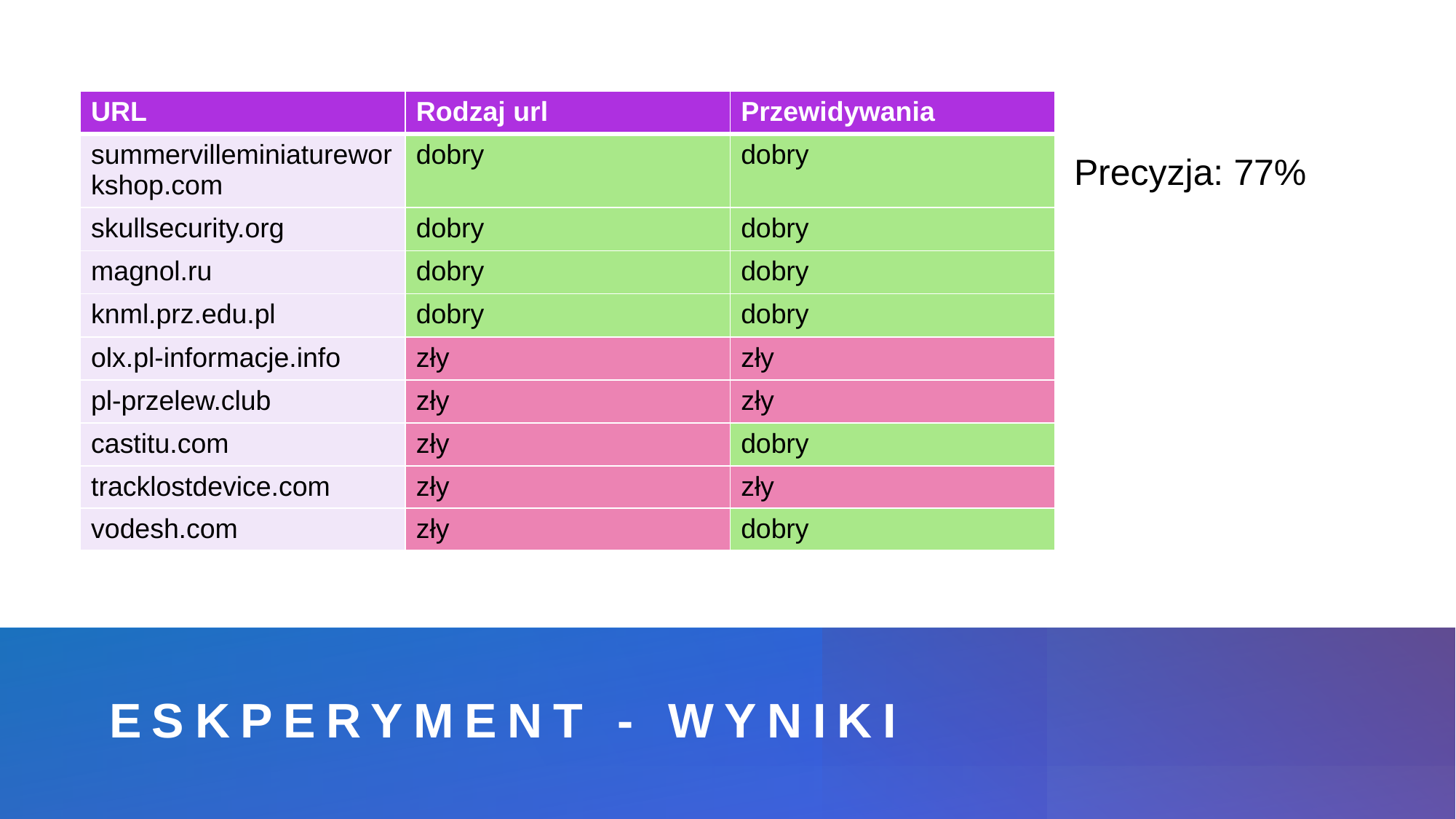

| URL | Rodzaj url | Przewidywania |
| --- | --- | --- |
| summervilleminiatureworkshop.com | dobry | dobry |
| skullsecurity.org | dobry | dobry |
| magnol.ru | dobry | dobry |
| knml.prz.edu.pl | dobry | dobry |
| olx.pl-informacje.info | zły | zły |
| pl-przelew.club | zły | zły |
| castitu.com | zły | dobry |
| tracklostdevice.com | zły | zły |
| vodesh.com | zły | dobry |
Precyzja: 77%

# Eskperyment - wyniki